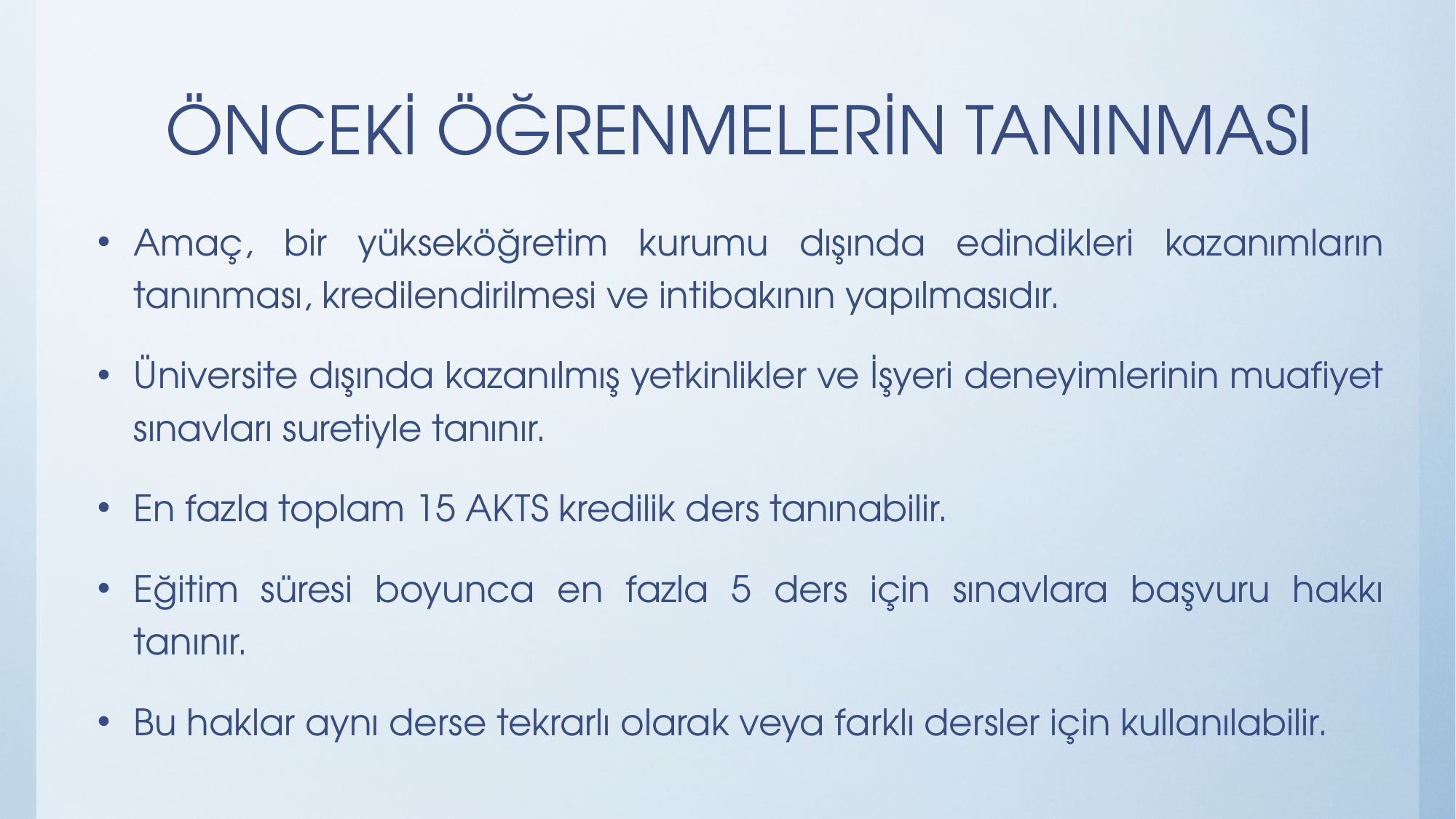

# ÖNCEKİ ÖĞRENMELERİN TANINMASI
Amaç, bir yükseköğretim kurumu dışında edindikleri kazanımların tanınması, kredilendirilmesi ve intibakının yapılmasıdır.
Üniversite dışında kazanılmış yetkinlikler ve İşyeri deneyimlerinin muafiyet sınavları suretiyle tanınır.
En fazla toplam 15 AKTS kredilik ders tanınabilir.
Eğitim süresi boyunca en fazla 5 ders için sınavlara başvuru hakkı tanınır.
Bu haklar aynı derse tekrarlı olarak veya farklı dersler için kullanılabilir.